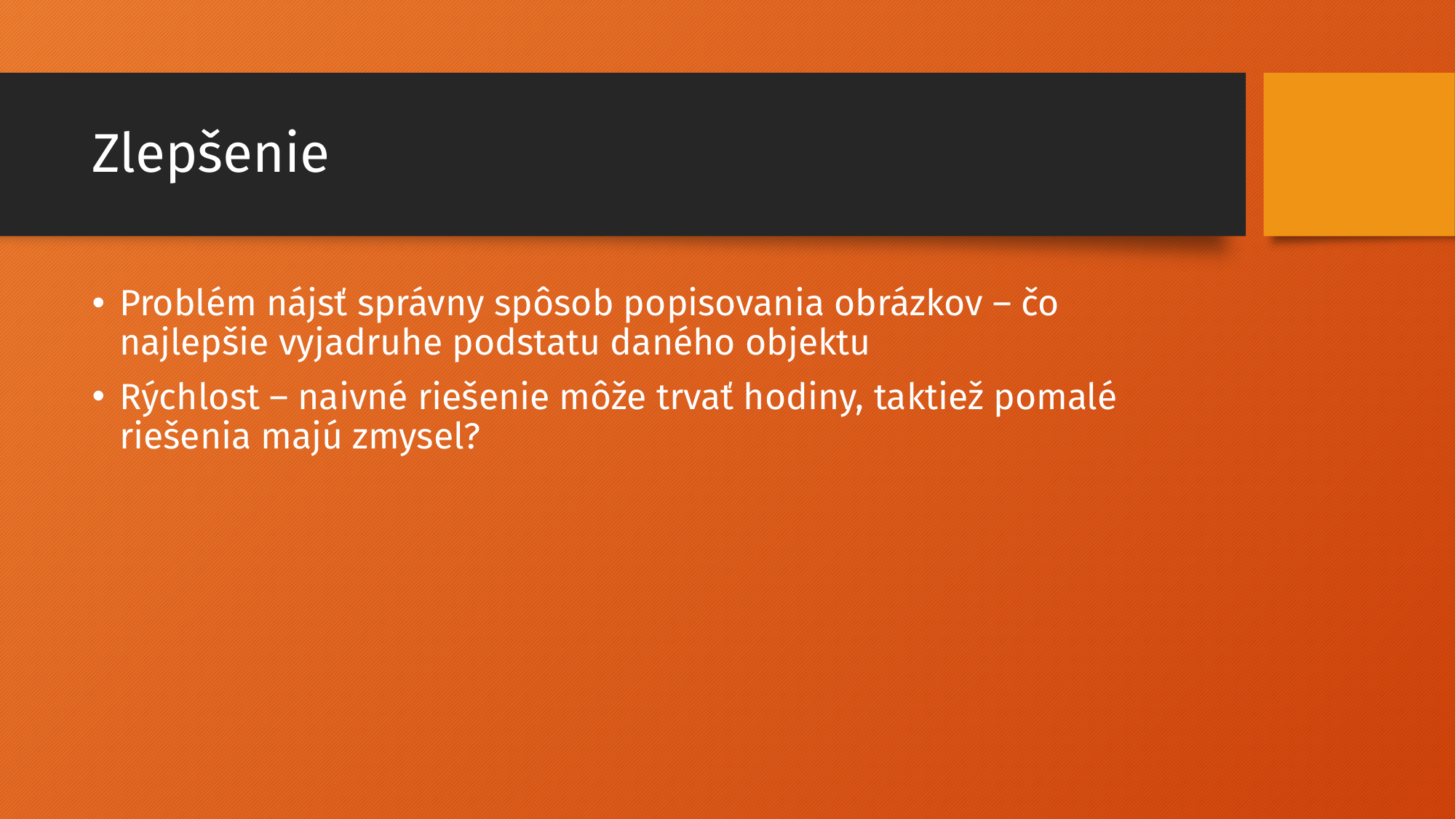

# Zlepšenie
Problém nájsť správny spôsob popisovania obrázkov – čo najlepšie vyjadruhe podstatu daného objektu
Rýchlost – naivné riešenie môže trvať hodiny, taktiež pomalé riešenia majú zmysel?